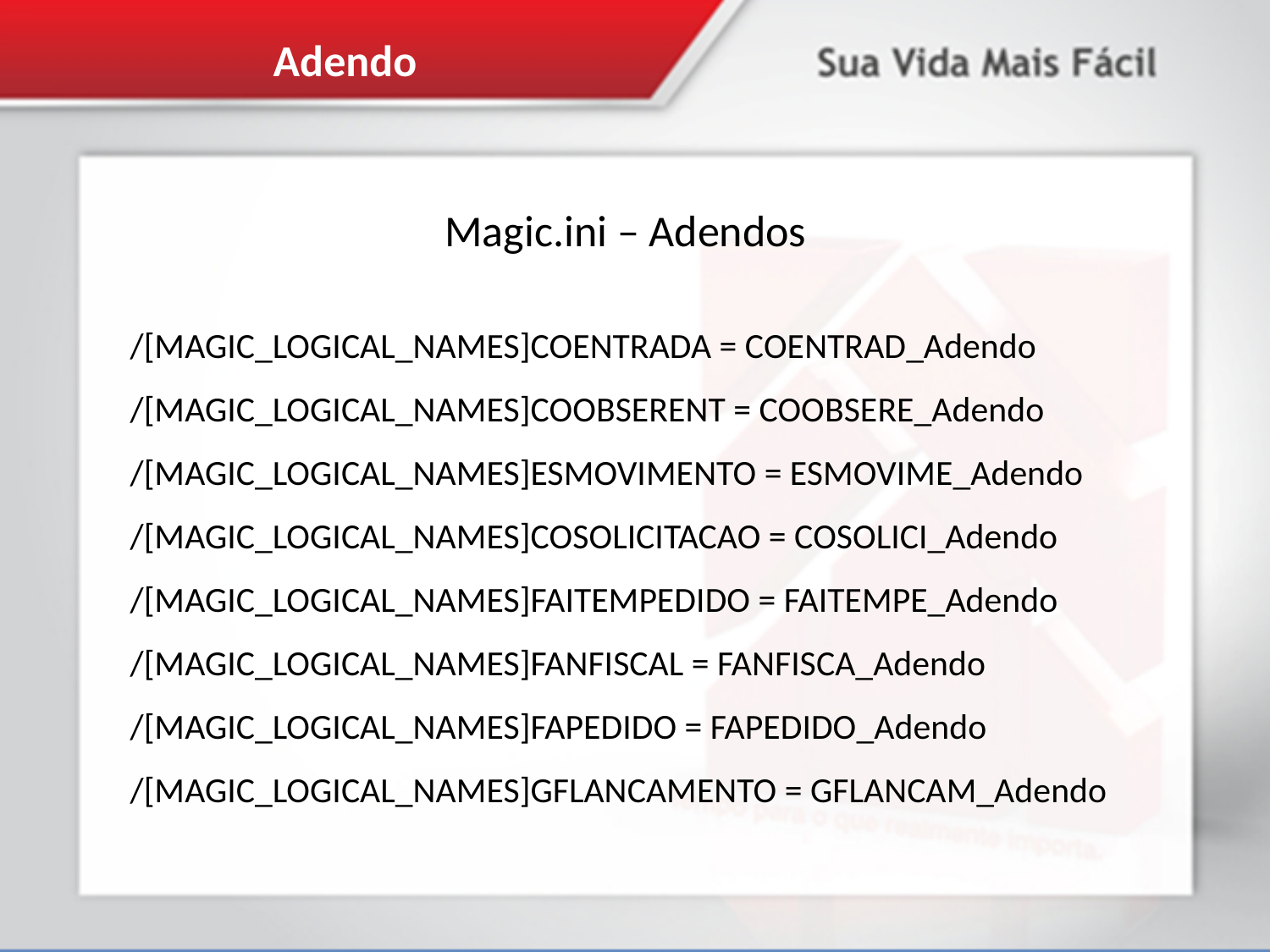

Adendo
Magic.ini – Adendos
/[MAGIC_LOGICAL_NAMES]COENTRADA = COENTRAD_Adendo
/[MAGIC_LOGICAL_NAMES]COOBSERENT = COOBSERE_Adendo
/[MAGIC_LOGICAL_NAMES]ESMOVIMENTO = ESMOVIME_Adendo
/[MAGIC_LOGICAL_NAMES]COSOLICITACAO = COSOLICI_Adendo
/[MAGIC_LOGICAL_NAMES]FAITEMPEDIDO = FAITEMPE_Adendo
/[MAGIC_LOGICAL_NAMES]FANFISCAL = FANFISCA_Adendo
/[MAGIC_LOGICAL_NAMES]FAPEDIDO = FAPEDIDO_Adendo
/[MAGIC_LOGICAL_NAMES]GFLANCAMENTO = GFLANCAM_Adendo